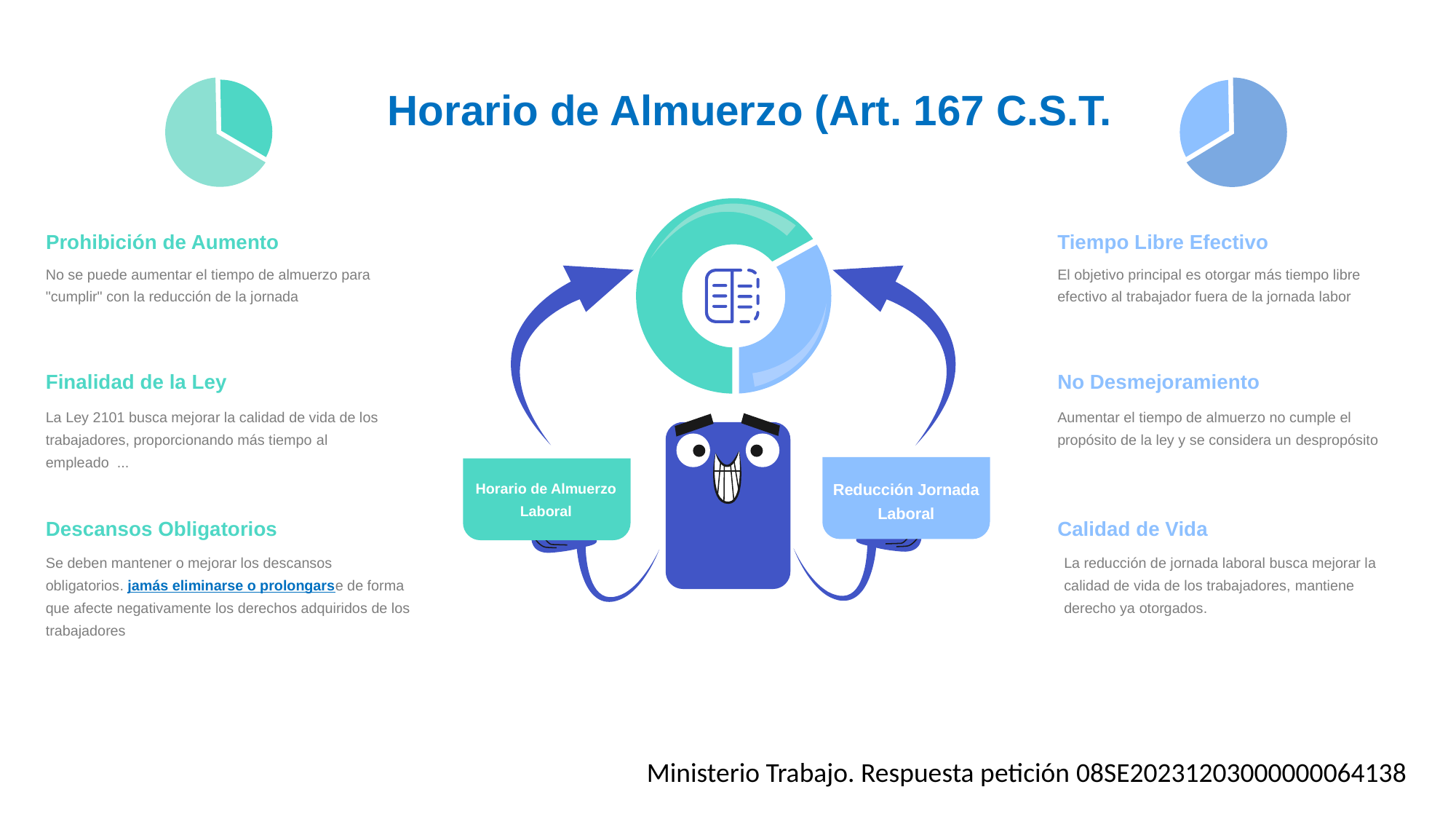

Horario de Almuerzo (Art. 167 C.S.T.

Prohibición de Aumento

Tiempo Libre Efectivo

No se puede aumentar el tiempo de almuerzo para "cumplir" con la reducción de la jornada

El objetivo principal es otorgar más tiempo libre efectivo al trabajador fuera de la jornada labor

Finalidad de la Ley

No Desmejoramiento

La Ley 2101 busca mejorar la calidad de vida de los trabajadores, proporcionando más tiempo al empleado  ...

Aumentar el tiempo de almuerzo no cumple el propósito de la ley y se considera un despropósito

Horario de Almuerzo Laboral

Reducción Jornada Laboral

Descansos Obligatorios

Calidad de Vida

Se deben mantener o mejorar los descansos obligatorios. jamás eliminarse o prolongarse de forma que afecte negativamente los derechos adquiridos de los trabajadores

La reducción de jornada laboral busca mejorar la calidad de vida de los trabajadores, mantiene derecho ya otorgados.

Ministerio Trabajo. Respuesta petición 08SE20231203000000064138